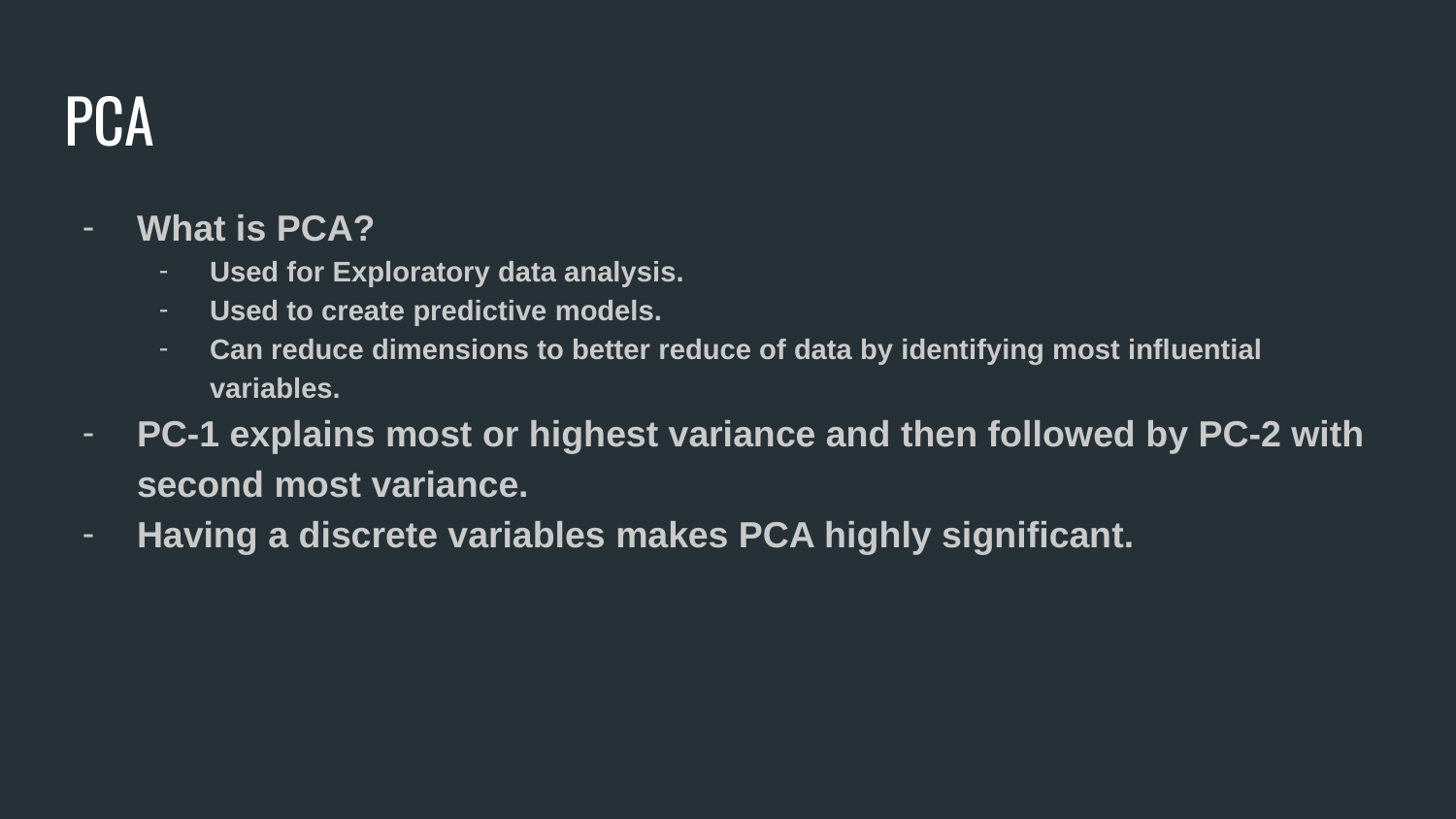

# PCA
What is PCA?
Used for Exploratory data analysis.
Used to create predictive models.
Can reduce dimensions to better reduce of data by identifying most influential variables.
PC-1 explains most or highest variance and then followed by PC-2 with second most variance.
Having a discrete variables makes PCA highly significant.